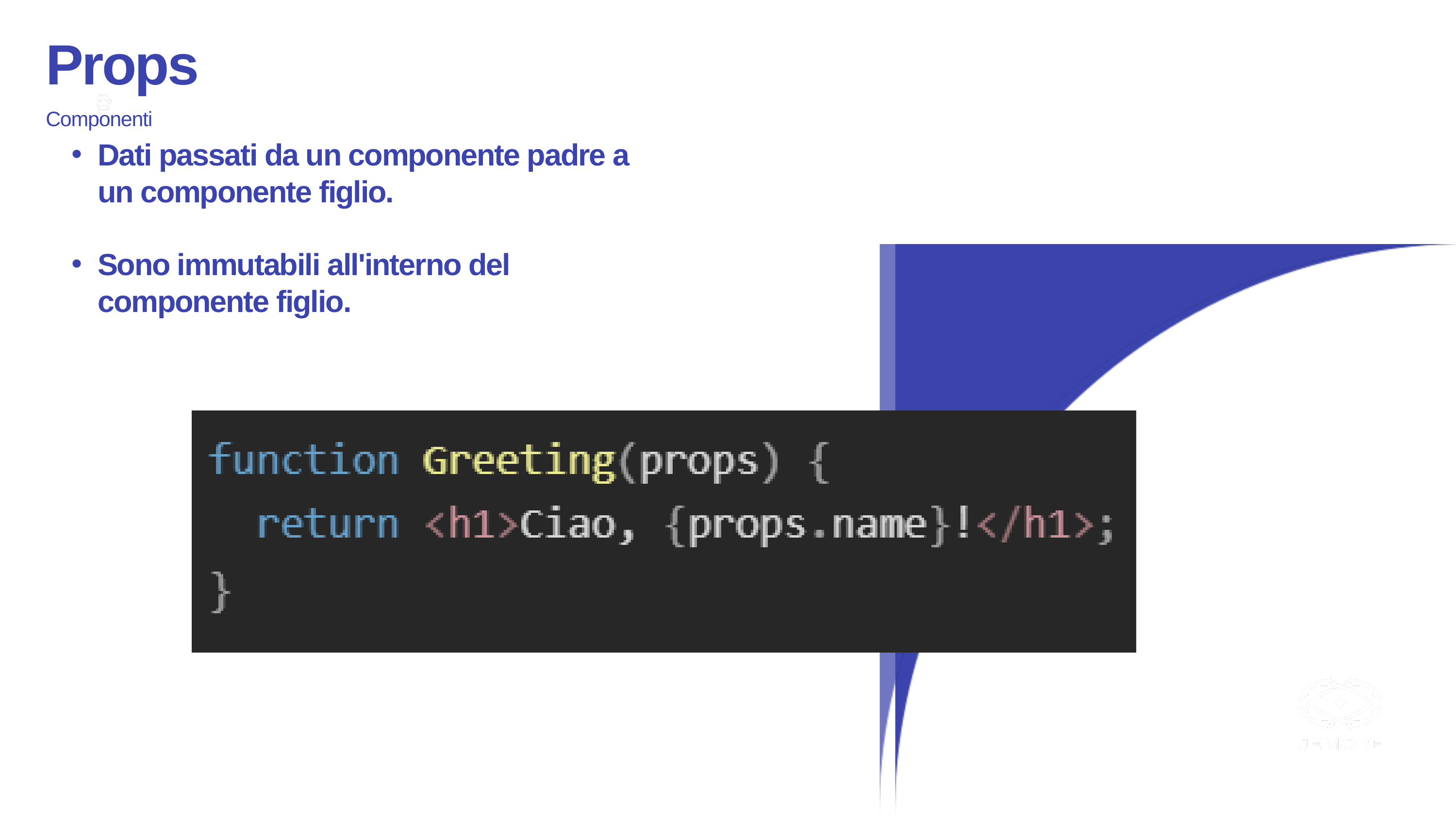

Props
Componenti

Dati passati da un componente padre a un componente figlio.

Sono immutabili all'interno del componente figlio.